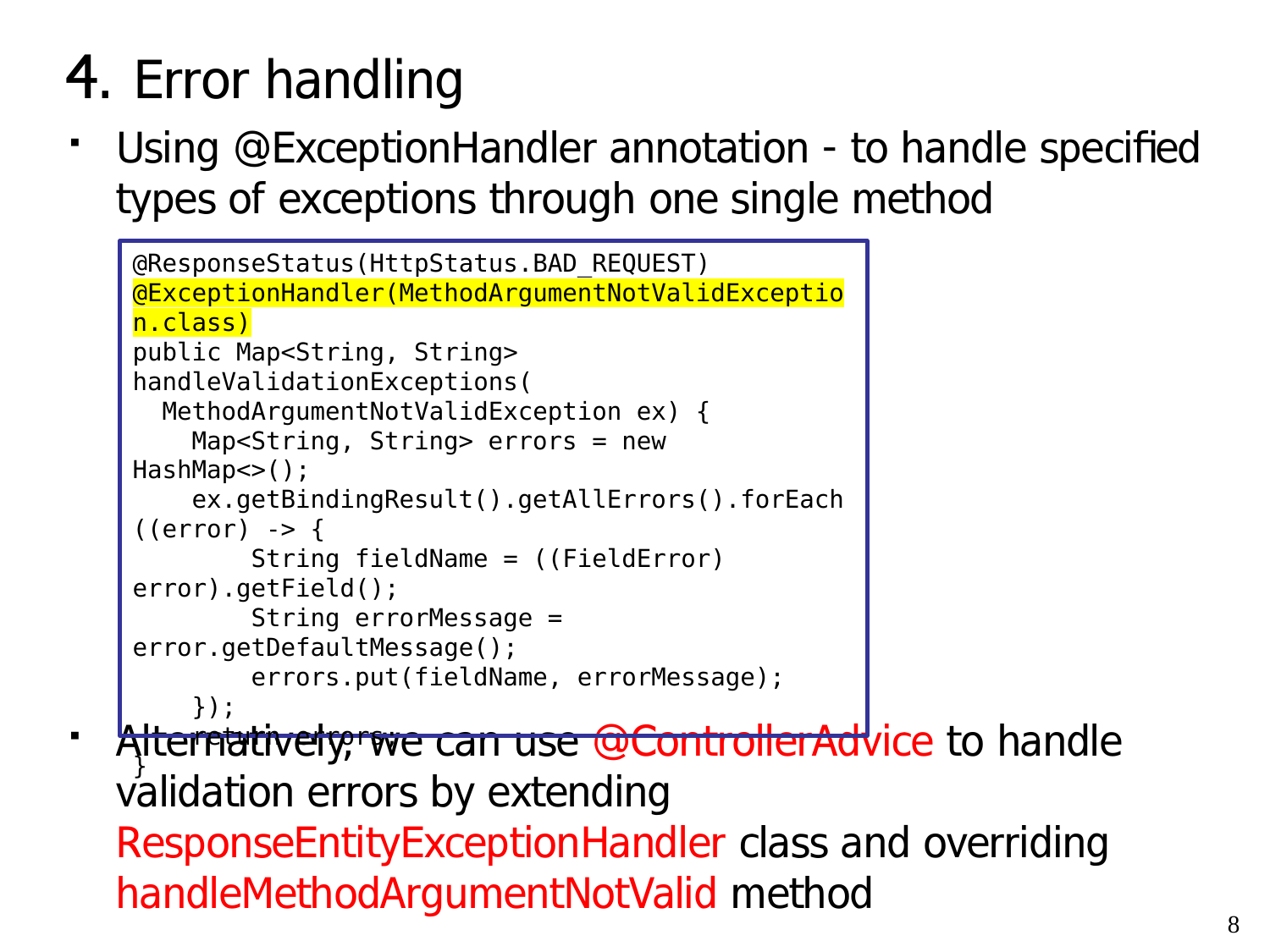

# 4. Error handling
Using @ExceptionHandler annotation - to handle specified types of exceptions through one single method

Alternatively, we can use @ControllerAdvice to handle validation errors by extending ResponseEntityExceptionHandler class and overriding handleMethodArgumentNotValid method

@ResponseStatus(HttpStatus.BAD_REQUEST)
@ExceptionHandler(MethodArgumentNotValidException.class)
public Map<String, String> handleValidationExceptions(
  MethodArgumentNotValidException ex) {
    Map<String, String> errors = new HashMap<>();
    ex.getBindingResult().getAllErrors().forEach((error) -> {
        String fieldName = ((FieldError) error).getField();
        String errorMessage = error.getDefaultMessage();
        errors.put(fieldName, errorMessage);
    });
    return errors;
}
8